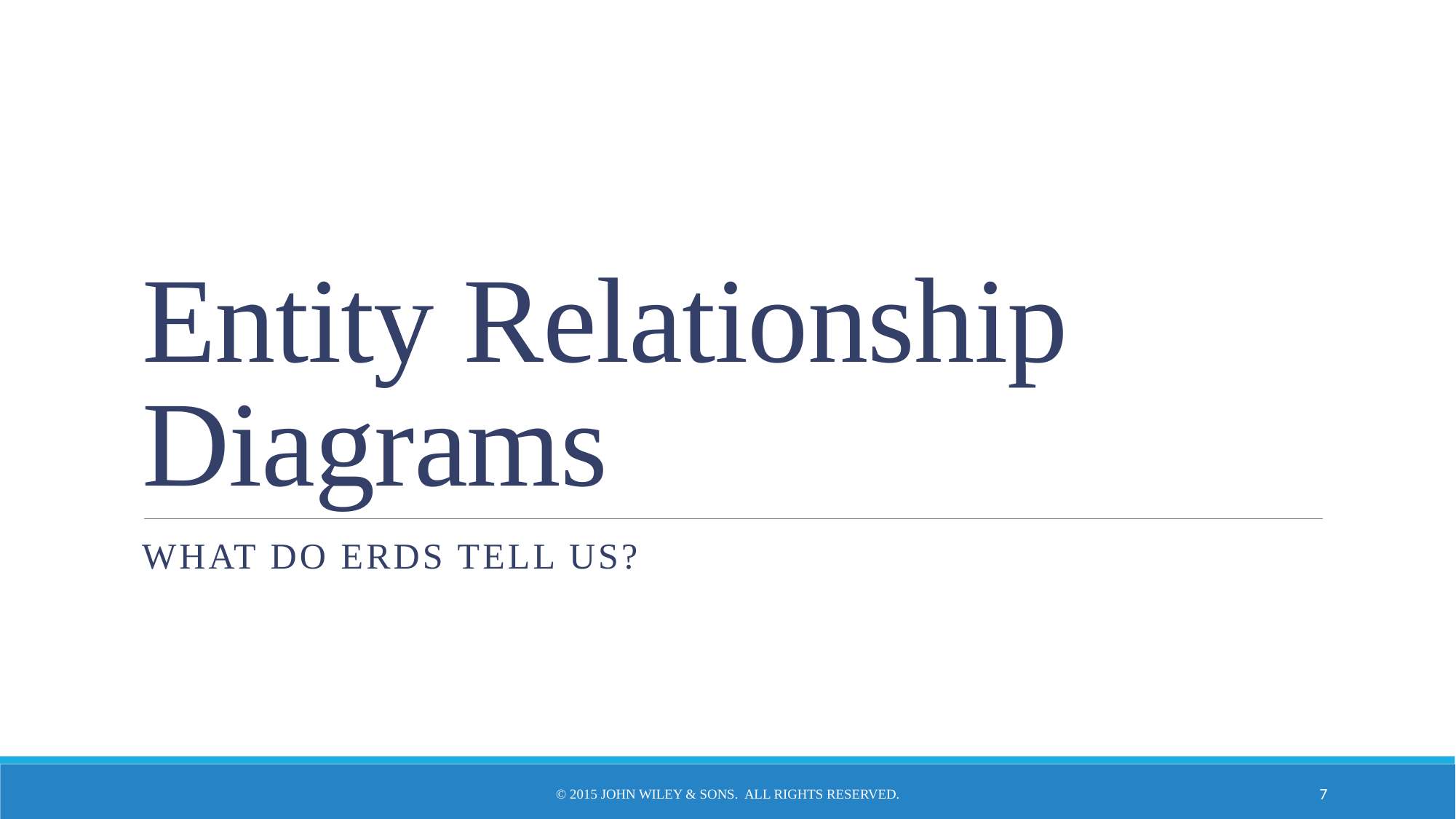

# Entity Relationship Diagrams
What do erds tell us?
© 2015 John Wiley & Sons.  All Rights Reserved.
7